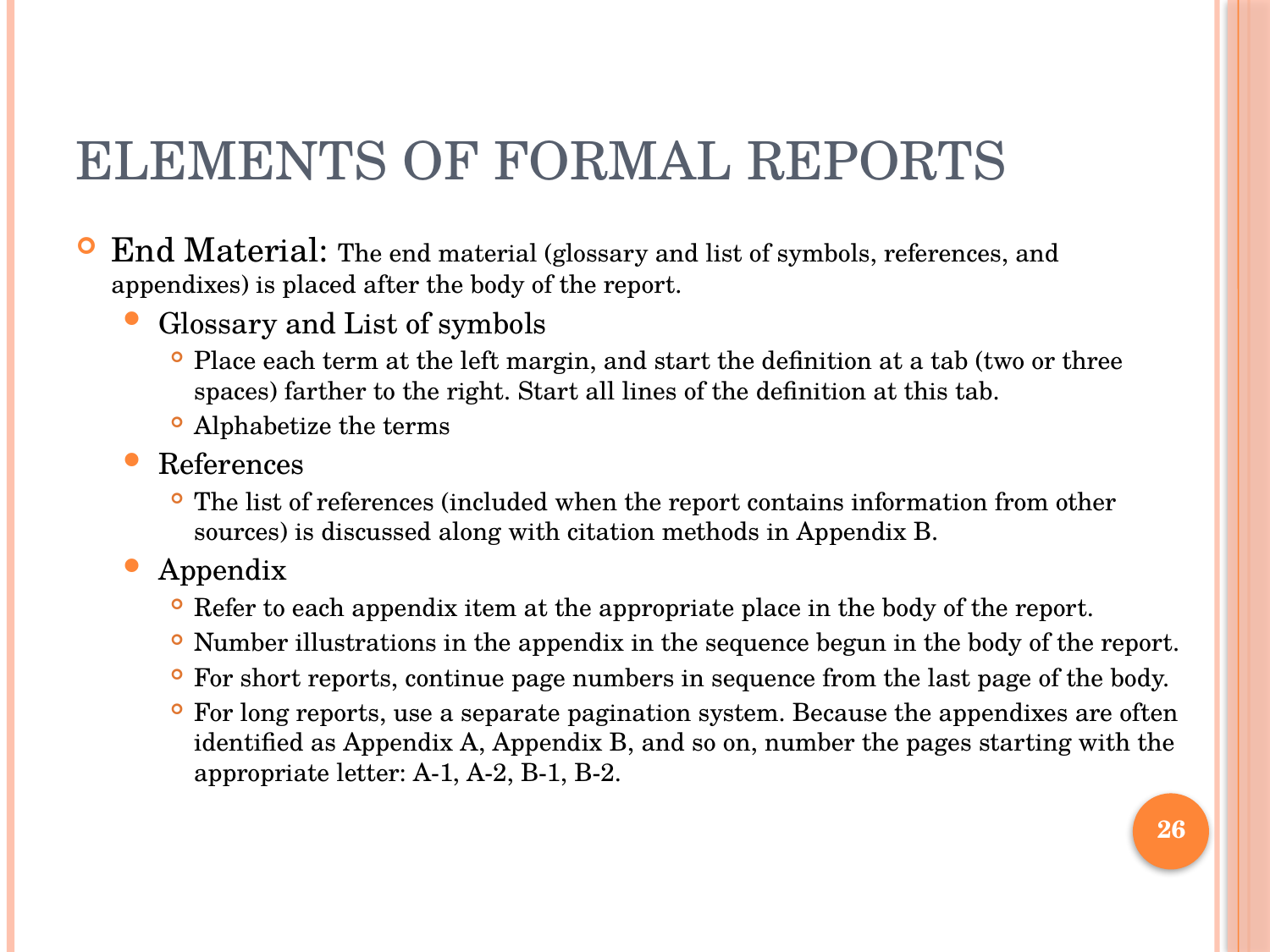

# Elements of formal reports
End Material: The end material (glossary and list of symbols, references, and appendixes) is placed after the body of the report.
Glossary and List of symbols
Place each term at the left margin, and start the definition at a tab (two or three spaces) farther to the right. Start all lines of the definition at this tab.
Alphabetize the terms
References
The list of references (included when the report contains information from other sources) is discussed along with citation methods in Appendix B.
Appendix
Refer to each appendix item at the appropriate place in the body of the report.
Number illustrations in the appendix in the sequence begun in the body of the report.
For short reports, continue page numbers in sequence from the last page of the body.
For long reports, use a separate pagination system. Because the appendixes are often identified as Appendix A, Appendix B, and so on, number the pages starting with the appropriate letter: A-1, A-2, B-1, B-2.
26